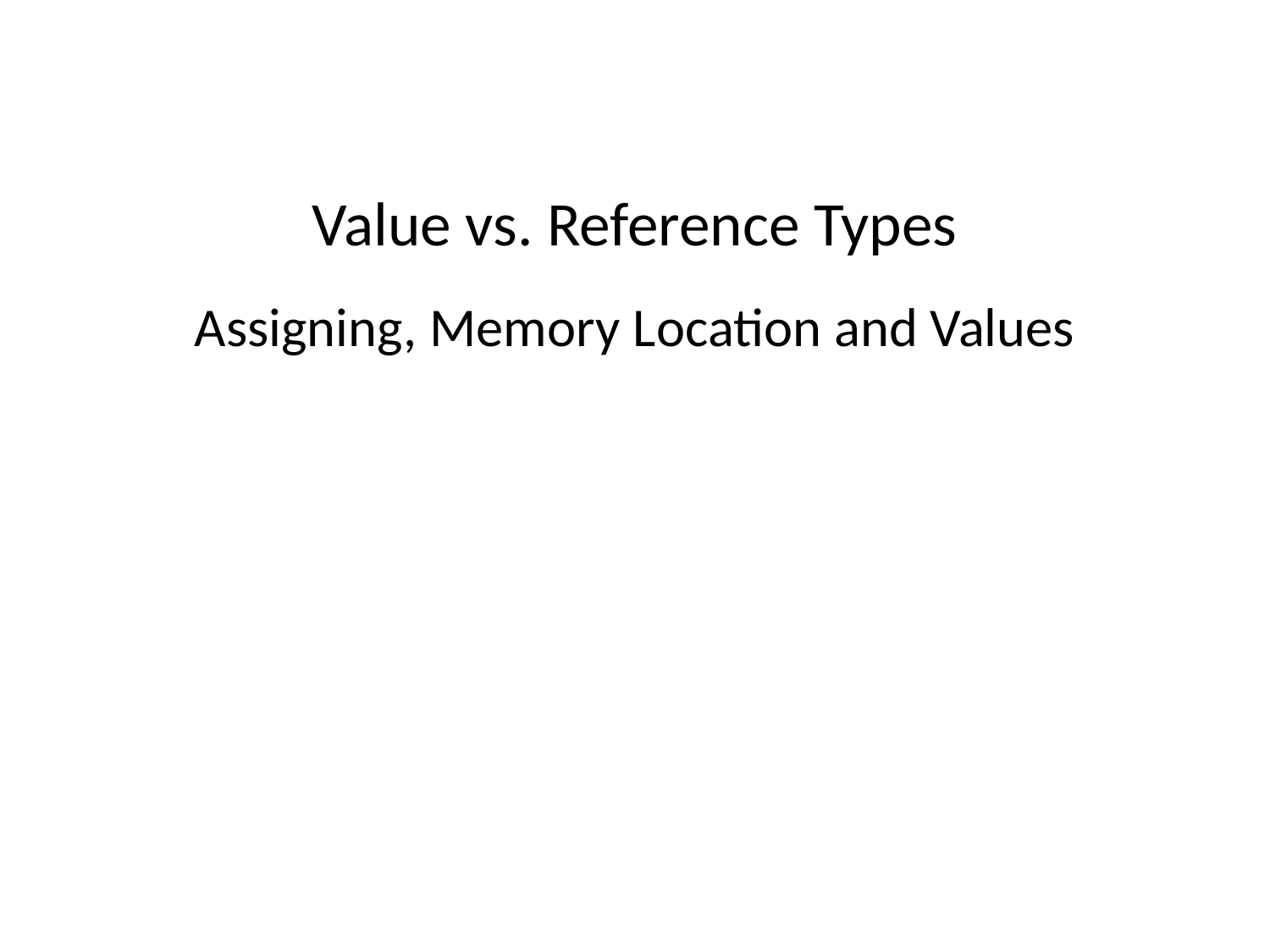

# Value vs. Reference Types
Assigning, Memory Location and Values